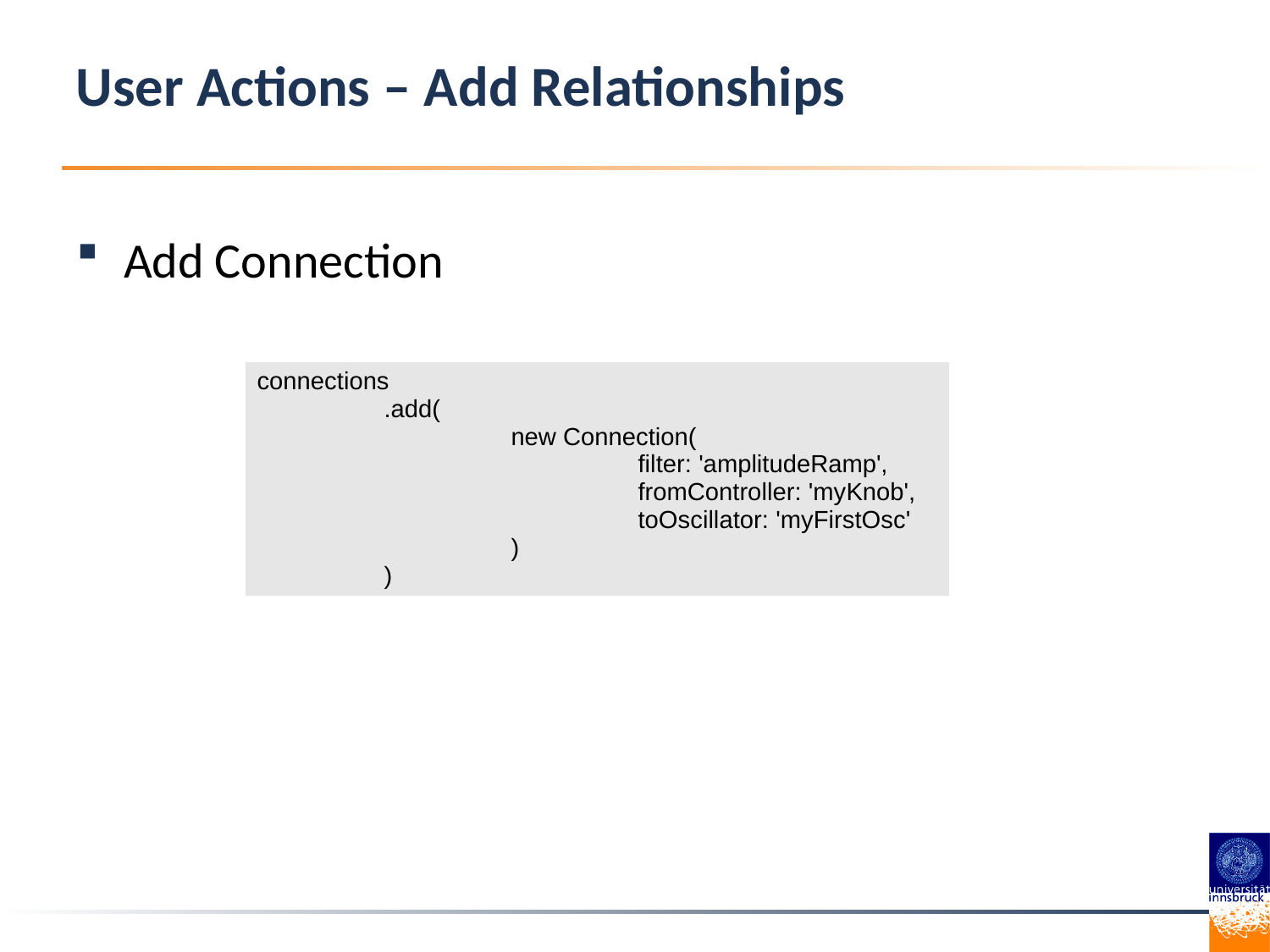

User Actions – Add Relationships
Add Connection

| connections .add( new Connection( filter: 'amplitudeRamp', fromController: 'myKnob', toOscillator: 'myFirstOsc' ) ) |
| --- |